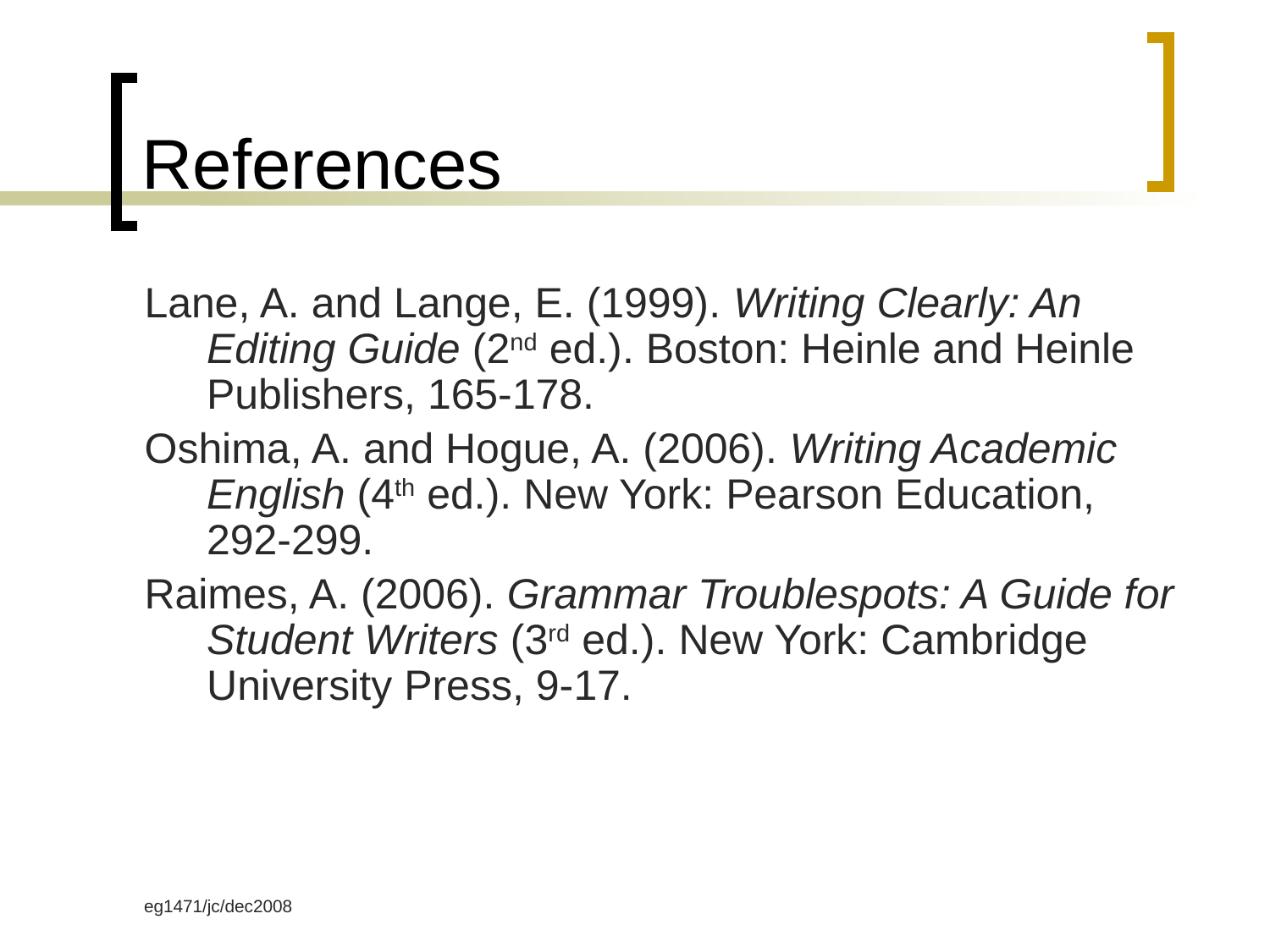

# References
Lane, A. and Lange, E. (1999). Writing Clearly: An Editing Guide (2nd ed.). Boston: Heinle and Heinle Publishers, 165-178.
Oshima, A. and Hogue, A. (2006). Writing Academic English (4th ed.). New York: Pearson Education, 292-299.
Raimes, A. (2006). Grammar Troublespots: A Guide for Student Writers (3rd ed.). New York: Cambridge University Press, 9-17.

eg1471/jc/dec2008